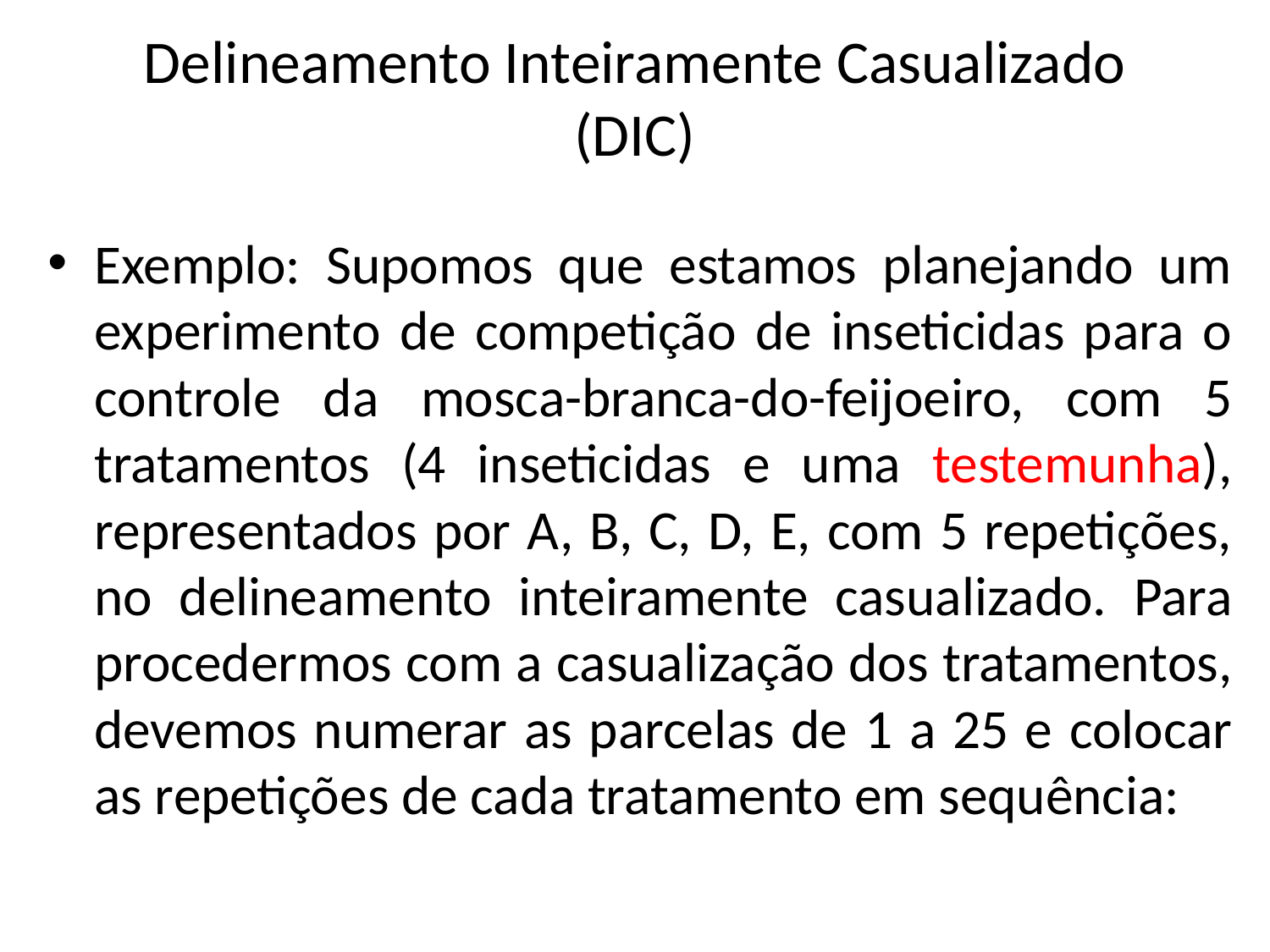

# Delineamento Inteiramente Casualizado (DIC)
Exemplo: Supomos que estamos planejando um experimento de competição de inseticidas para o controle da mosca-branca-do-feijoeiro, com 5 tratamentos (4 inseticidas e uma testemunha), representados por A, B, C, D, E, com 5 repetições, no delineamento inteiramente casualizado. Para procedermos com a casualização dos tratamentos, devemos numerar as parcelas de 1 a 25 e colocar as repetições de cada tratamento em sequência: